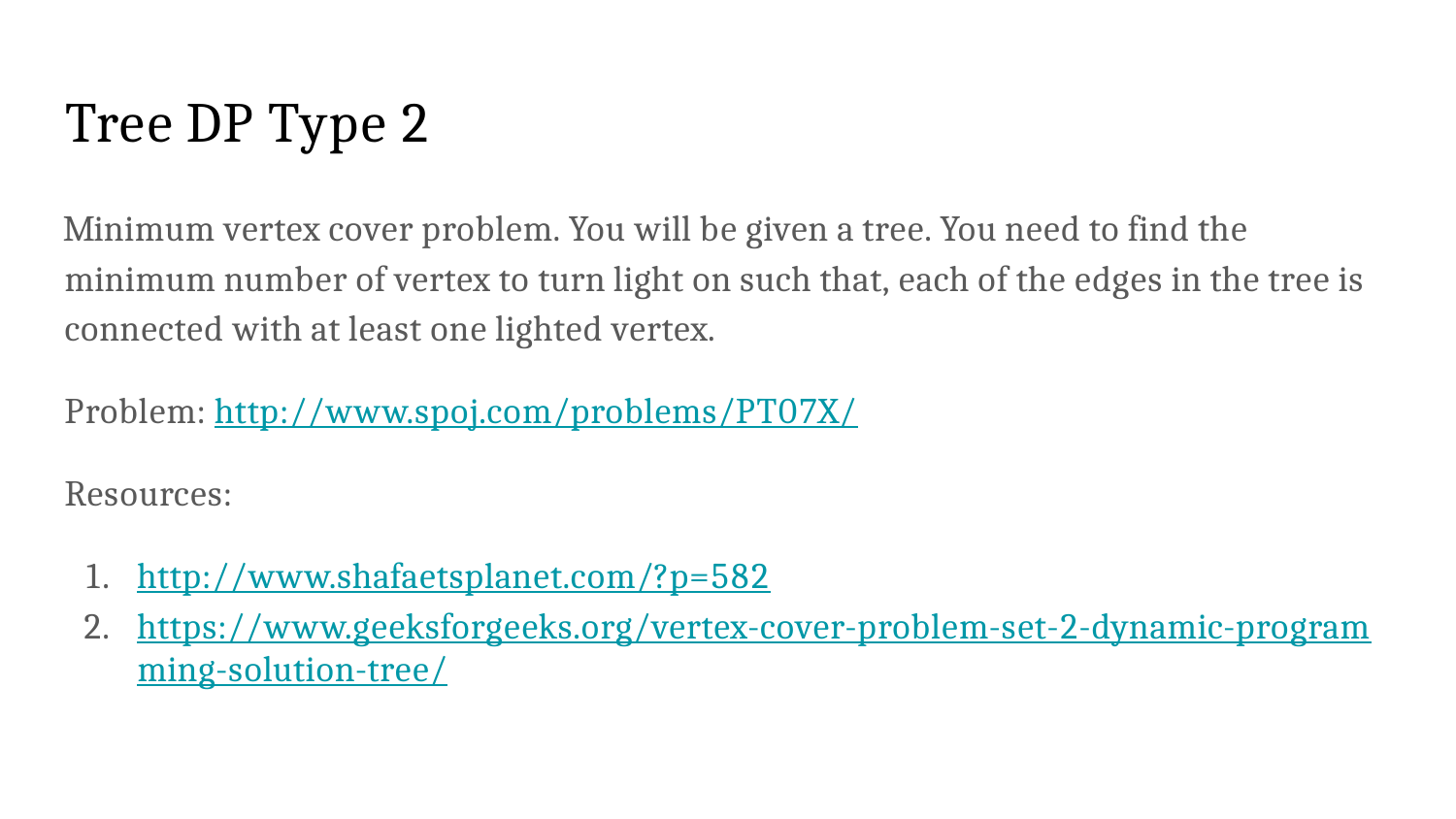

# Tree DP Type 2
Minimum vertex cover problem. You will be given a tree. You need to find the minimum number of vertex to turn light on such that, each of the edges in the tree is connected with at least one lighted vertex.
Problem: http://www.spoj.com/problems/PT07X/
Resources:
http://www.shafaetsplanet.com/?p=582
https://www.geeksforgeeks.org/vertex-cover-problem-set-2-dynamic-programming-solution-tree/